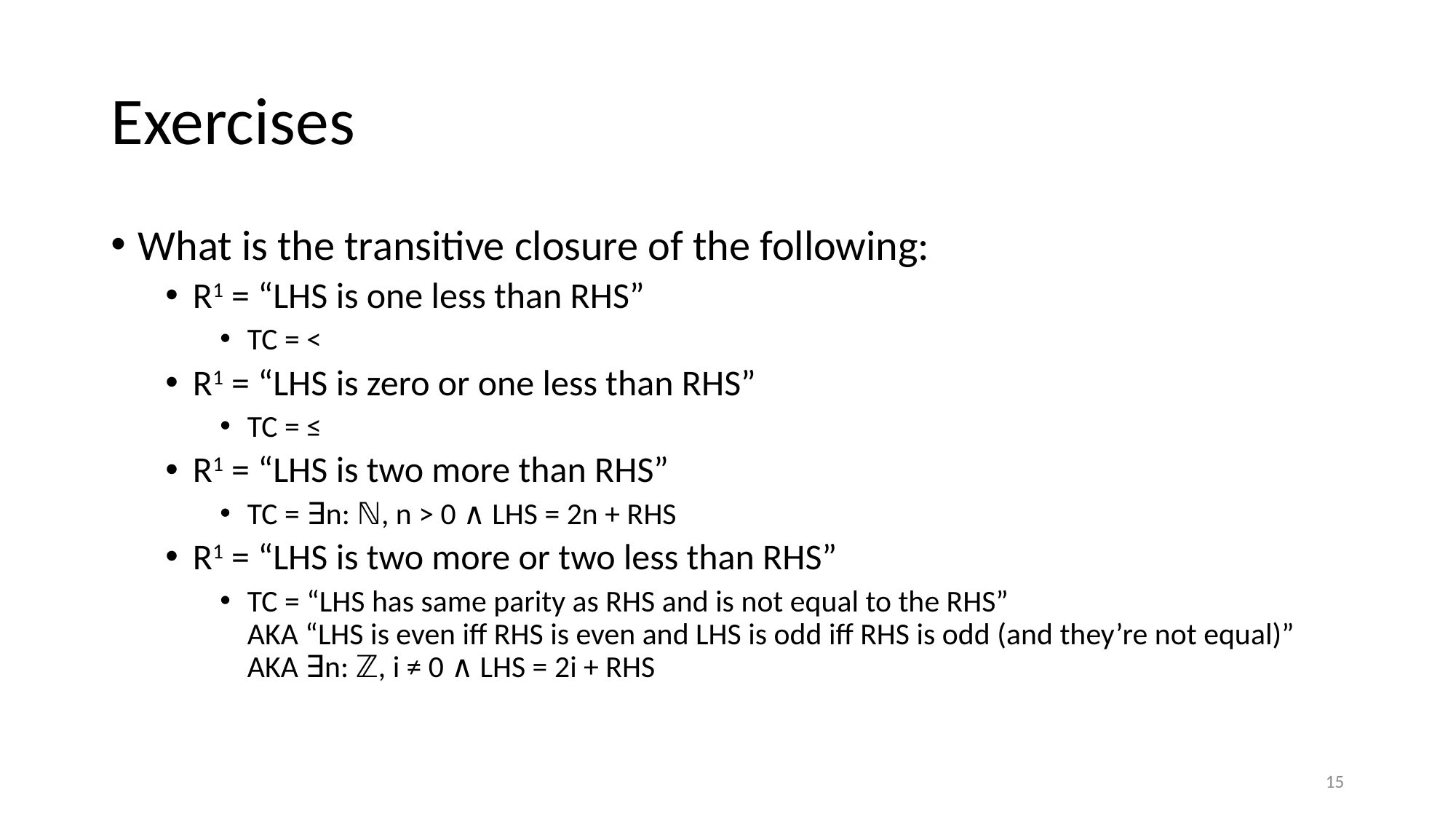

# Exercises
What is the transitive closure of the following:
R1 = “LHS is one less than RHS”
TC = <
R1 = “LHS is zero or one less than RHS”
TC = ≤
R1 = “LHS is two more than RHS”
TC = ∃n: ℕ, n > 0 ∧ LHS = 2n + RHS
R1 = “LHS is two more or two less than RHS”
TC = “LHS has same parity as RHS and is not equal to the RHS”
AKA “LHS is even iff RHS is even and LHS is odd iff RHS is odd (and they’re not equal)”
AKA ∃n: ℤ, i ≠ 0 ∧ LHS = 2i + RHS

15